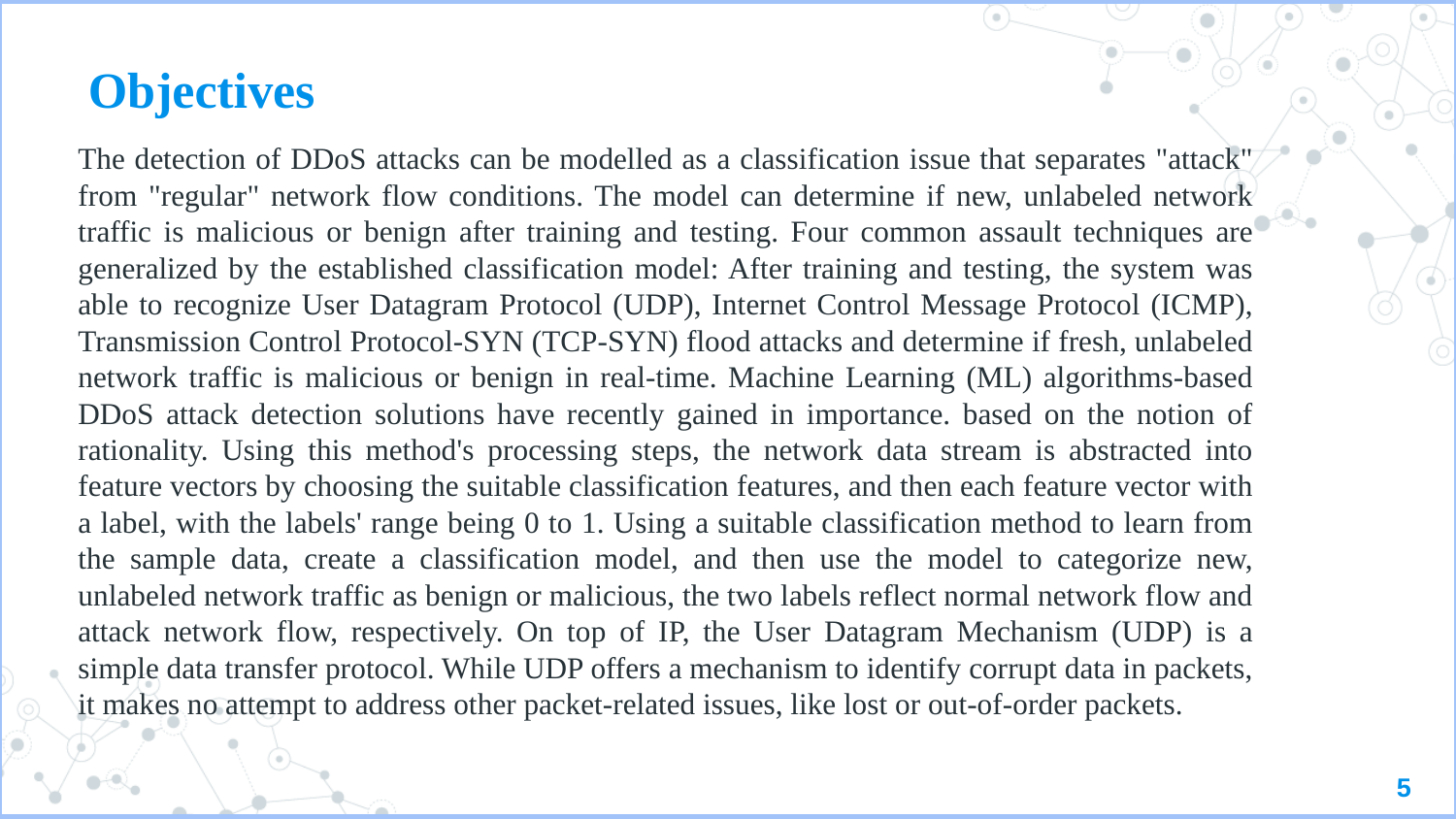

# Objectives
The detection of DDoS attacks can be modelled as a classification issue that separates "attack" from "regular" network flow conditions. The model can determine if new, unlabeled network traffic is malicious or benign after training and testing. Four common assault techniques are generalized by the established classification model: After training and testing, the system was able to recognize User Datagram Protocol (UDP), Internet Control Message Protocol (ICMP), Transmission Control Protocol-SYN (TCP-SYN) flood attacks and determine if fresh, unlabeled network traffic is malicious or benign in real-time. Machine Learning (ML) algorithms-based DDoS attack detection solutions have recently gained in importance. based on the notion of rationality. Using this method's processing steps, the network data stream is abstracted into feature vectors by choosing the suitable classification features, and then each feature vector with a label, with the labels' range being 0 to 1. Using a suitable classification method to learn from the sample data, create a classification model, and then use the model to categorize new, unlabeled network traffic as benign or malicious, the two labels reflect normal network flow and attack network flow, respectively. On top of IP, the User Datagram Mechanism (UDP) is a simple data transfer protocol. While UDP offers a mechanism to identify corrupt data in packets, it makes no attempt to address other packet-related issues, like lost or out-of-order packets.

5